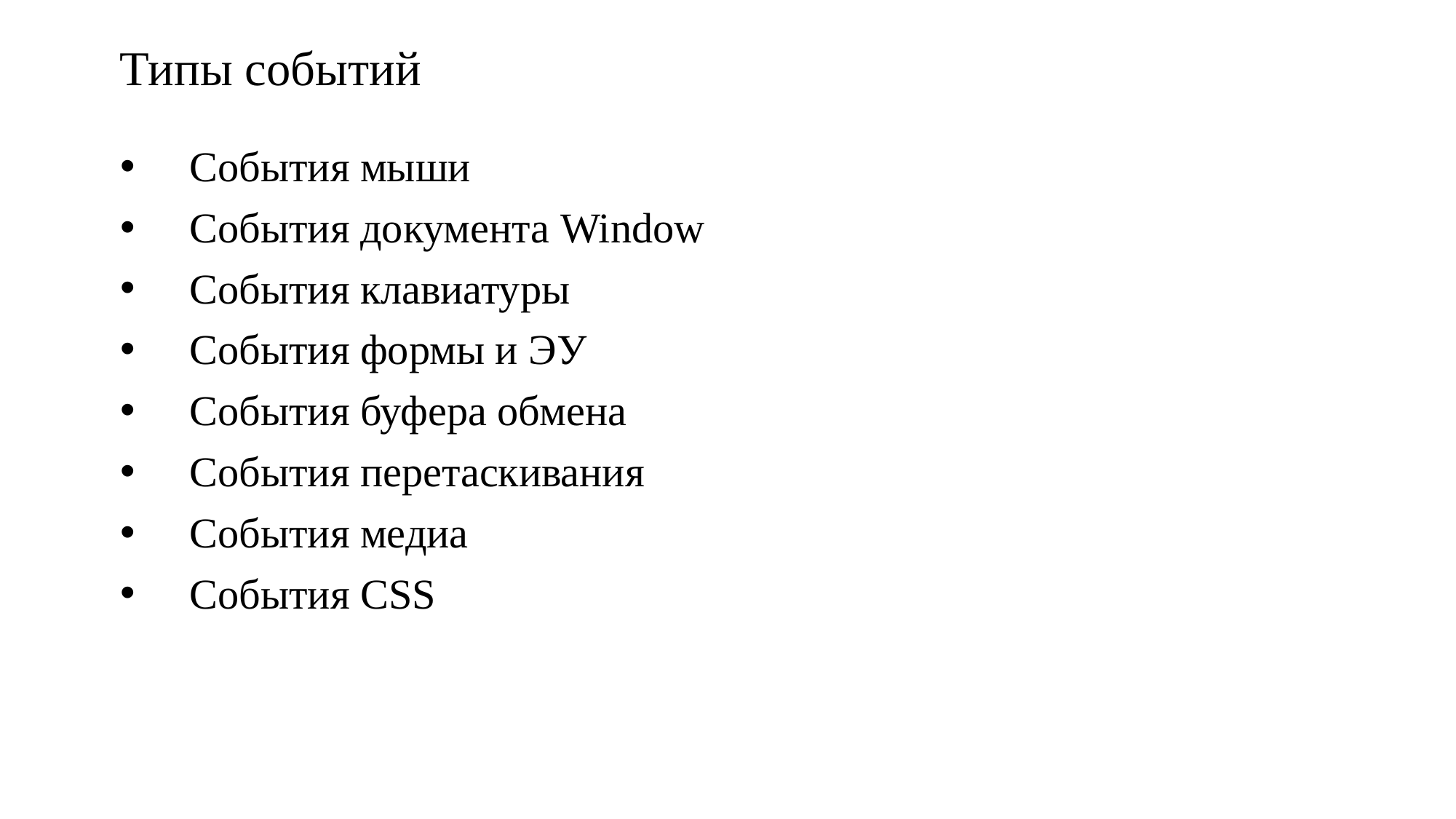

# Типы событий
    События мыши
    События документа Window
    События клавиатуры
    События формы и ЭУ
    События буфера обмена
    События перетаскивания
    События медиа
    События CSS